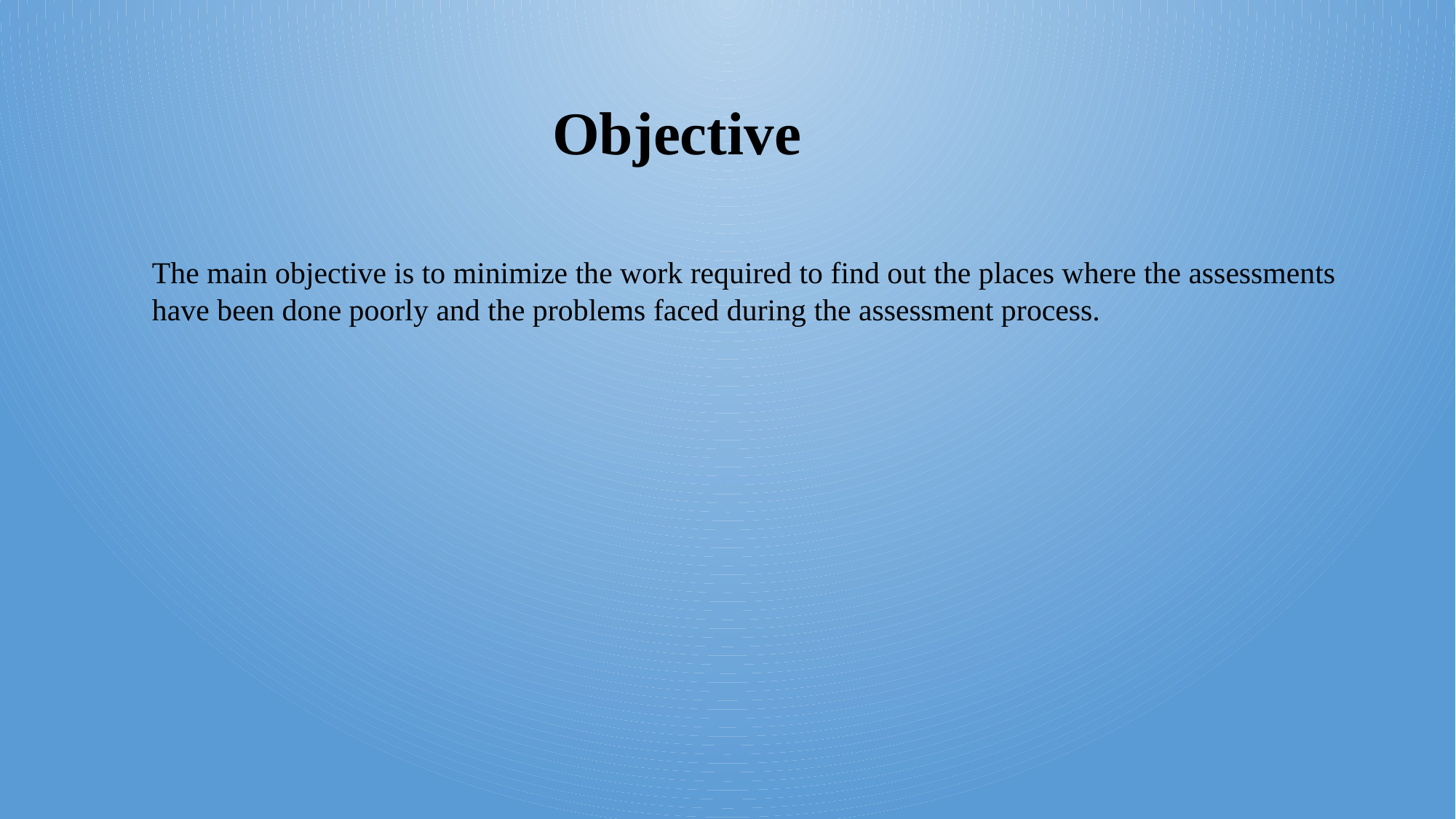

Objective
The main objective is to minimize the work required to find out the places where the assessments have been done poorly and the problems faced during the assessment process.